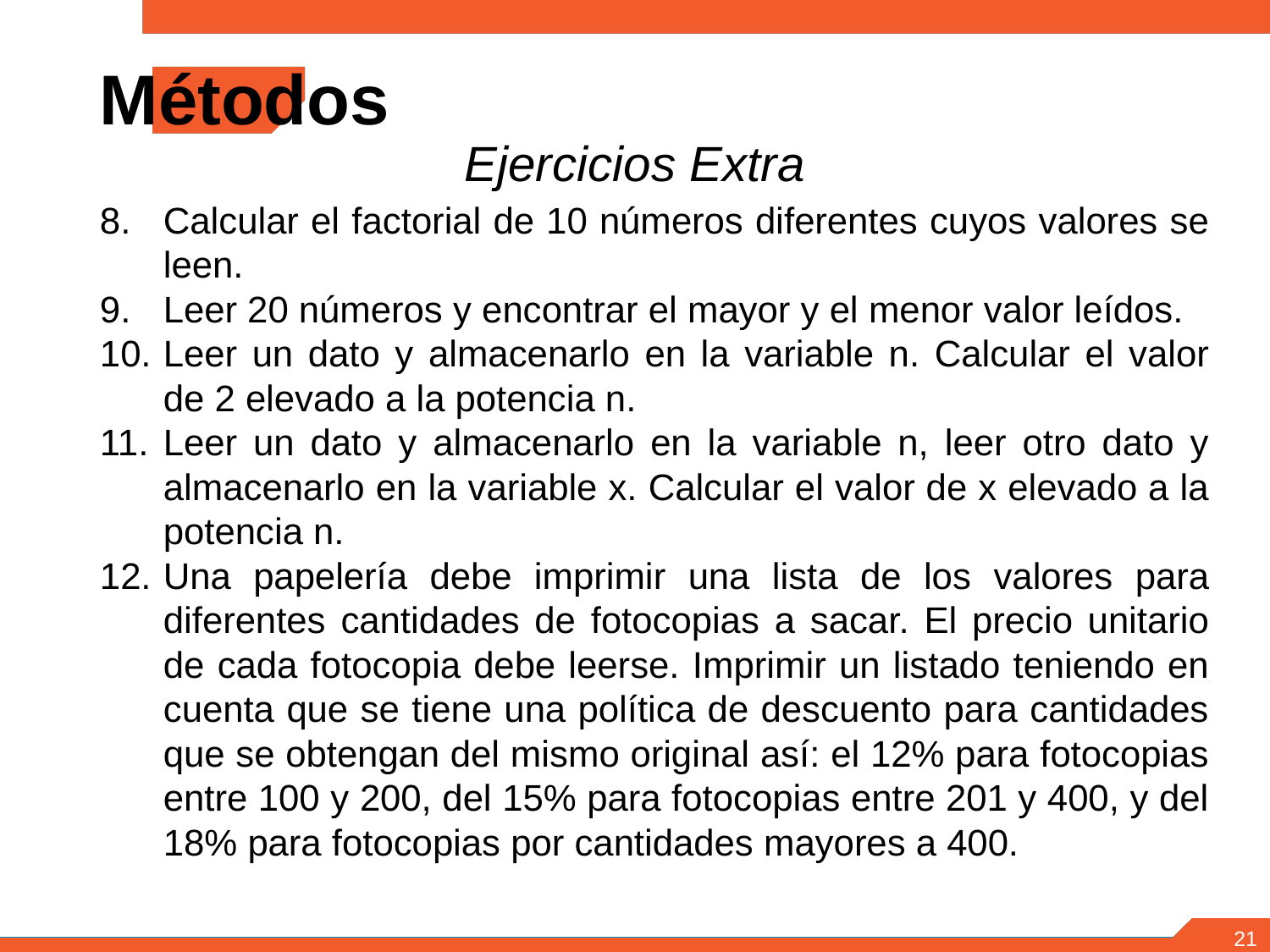

Métodos
Ejercicios Extra
Calcular el factorial de 10 números diferentes cuyos valores se leen.
Leer 20 números y encontrar el mayor y el menor valor leídos.
Leer un dato y almacenarlo en la variable n. Calcular el valor de 2 elevado a la potencia n.
Leer un dato y almacenarlo en la variable n, leer otro dato y almacenarlo en la variable x. Calcular el valor de x elevado a la potencia n.
Una papelería debe imprimir una lista de los valores para diferentes cantidades de fotocopias a sacar. El precio unitario de cada fotocopia debe leerse. Imprimir un listado teniendo en cuenta que se tiene una política de descuento para cantidades que se obtengan del mismo original así: el 12% para fotocopias entre 100 y 200, del 15% para fotocopias entre 201 y 400, y del 18% para fotocopias por cantidades mayores a 400.
21